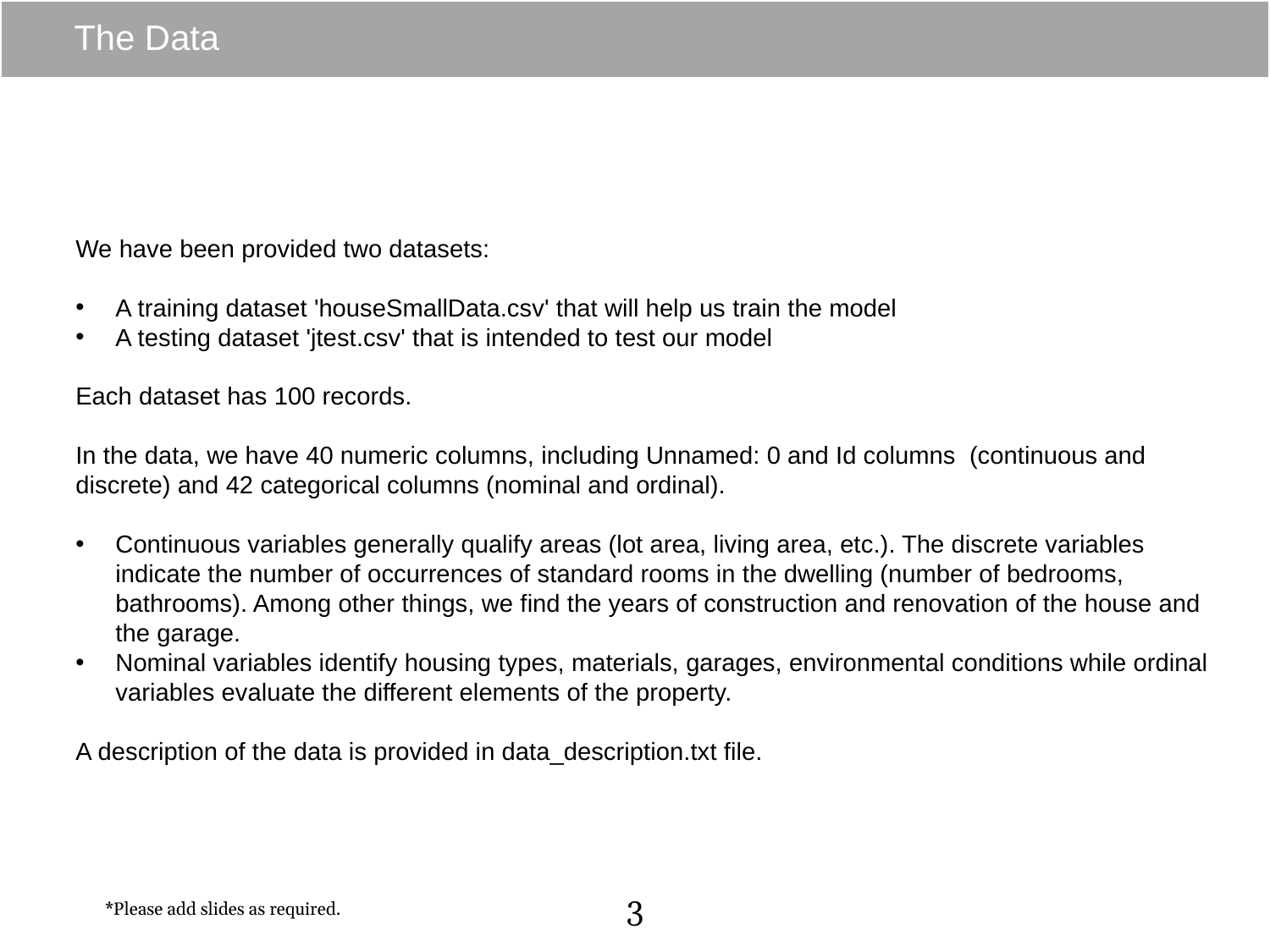

# The Data
We have been provided two datasets:

A training dataset 'houseSmallData.csv' that will help us train the model
A testing dataset 'jtest.csv' that is intended to test our model

Each dataset has 100 records.

In the data, we have 40 numeric columns, including Unnamed: 0 and Id columns  (continuous and discrete) and 42 categorical columns (nominal and ordinal).

Continuous variables generally qualify areas (lot area, living area, etc.). The discrete variables indicate the number of occurrences of standard rooms in the dwelling (number of bedrooms, bathrooms). Among other things, we find the years of construction and renovation of the house and the garage.
Nominal variables identify housing types, materials, garages, environmental conditions while ordinal variables evaluate the different elements of the property.

A description of the data is provided in data_description.txt file.
3
*Please add slides as required.